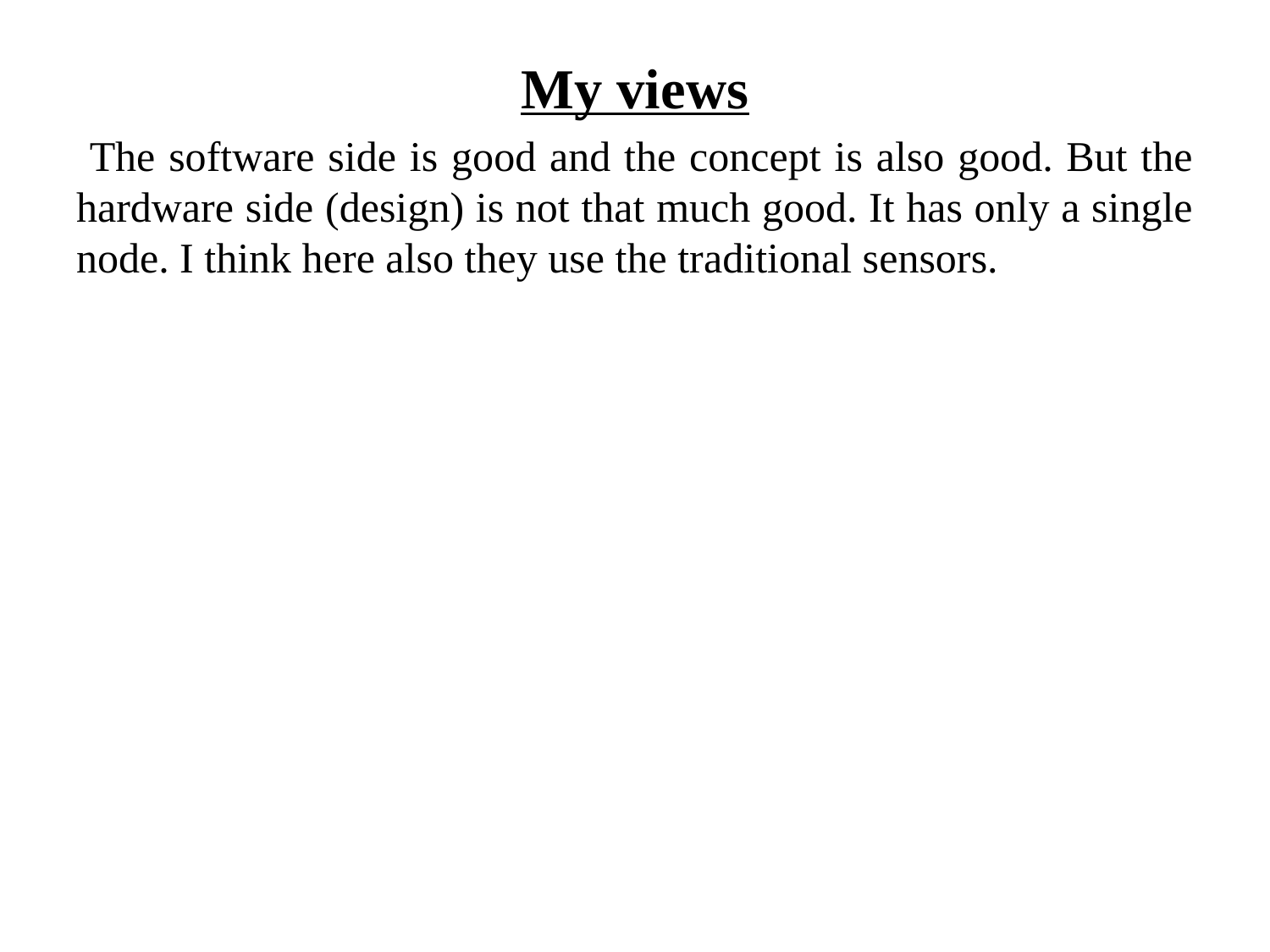

My views
 The software side is good and the concept is also good. But the hardware side (design) is not that much good. It has only a single node. I think here also they use the traditional sensors.